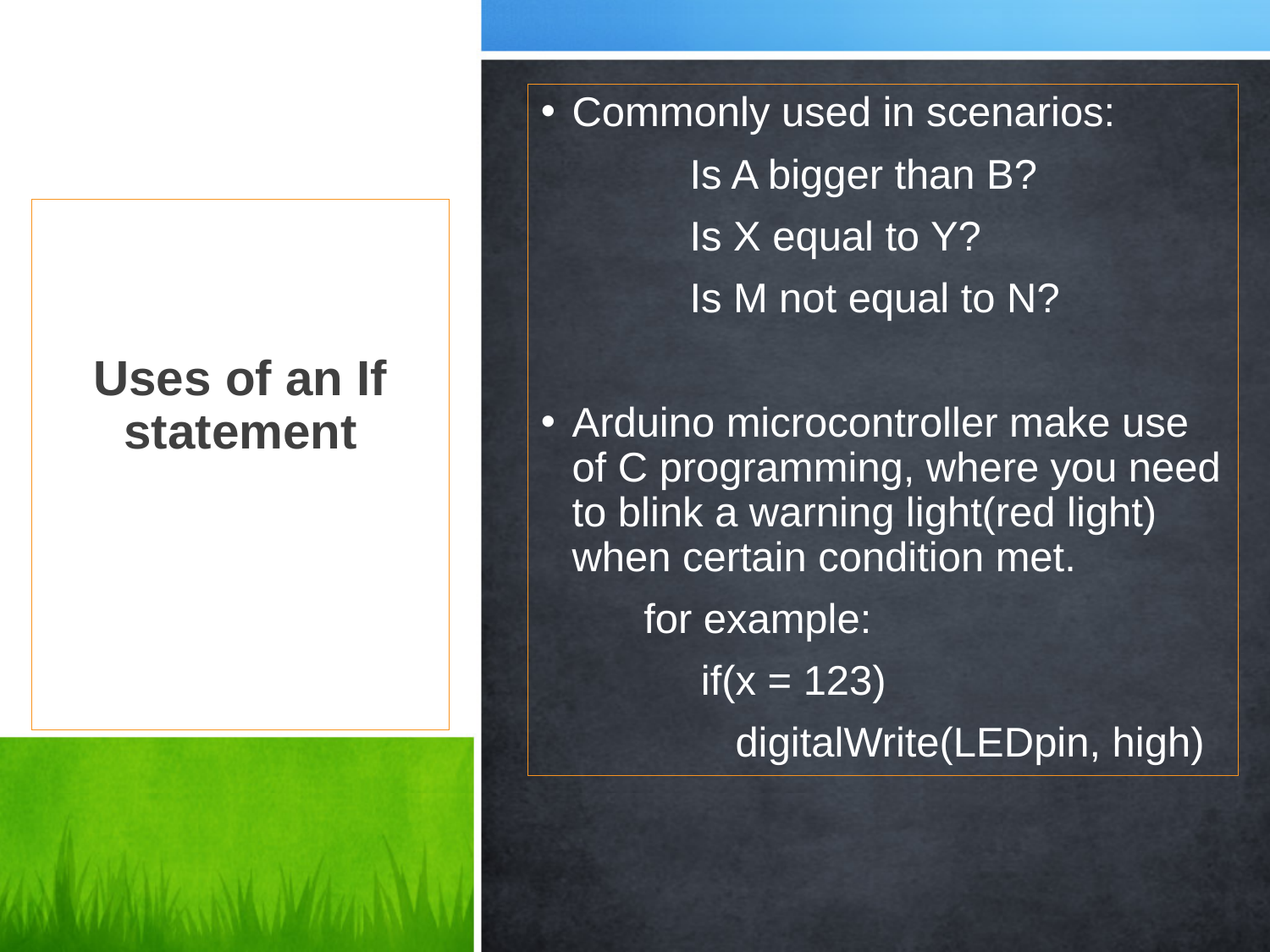

Commonly used in scenarios:
             Is A bigger than B?
             Is X equal to Y?
             Is M not equal to N?

Arduino microcontroller make use of C programming, where you need to blink a warning light(red light) when certain condition met.
         for example:
              if(x = 123)
                 digitalWrite(LEDpin, high)

Uses of an If statement